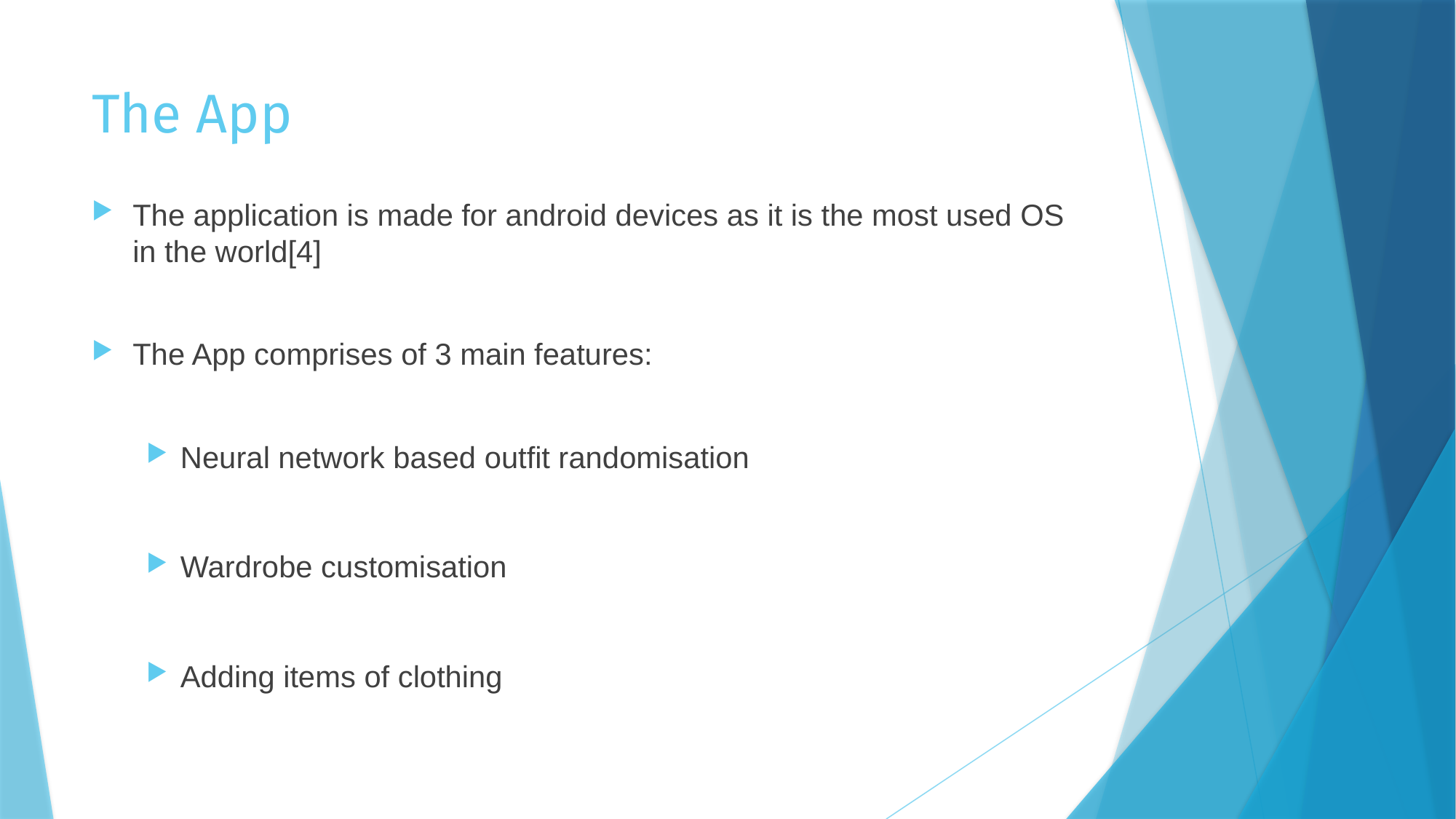

# The App
The application is made for android devices as it is the most used OS in the world[4]

The App comprises of 3 main features:

Neural network based outfit randomisation

Wardrobe customisation

Adding items of clothing